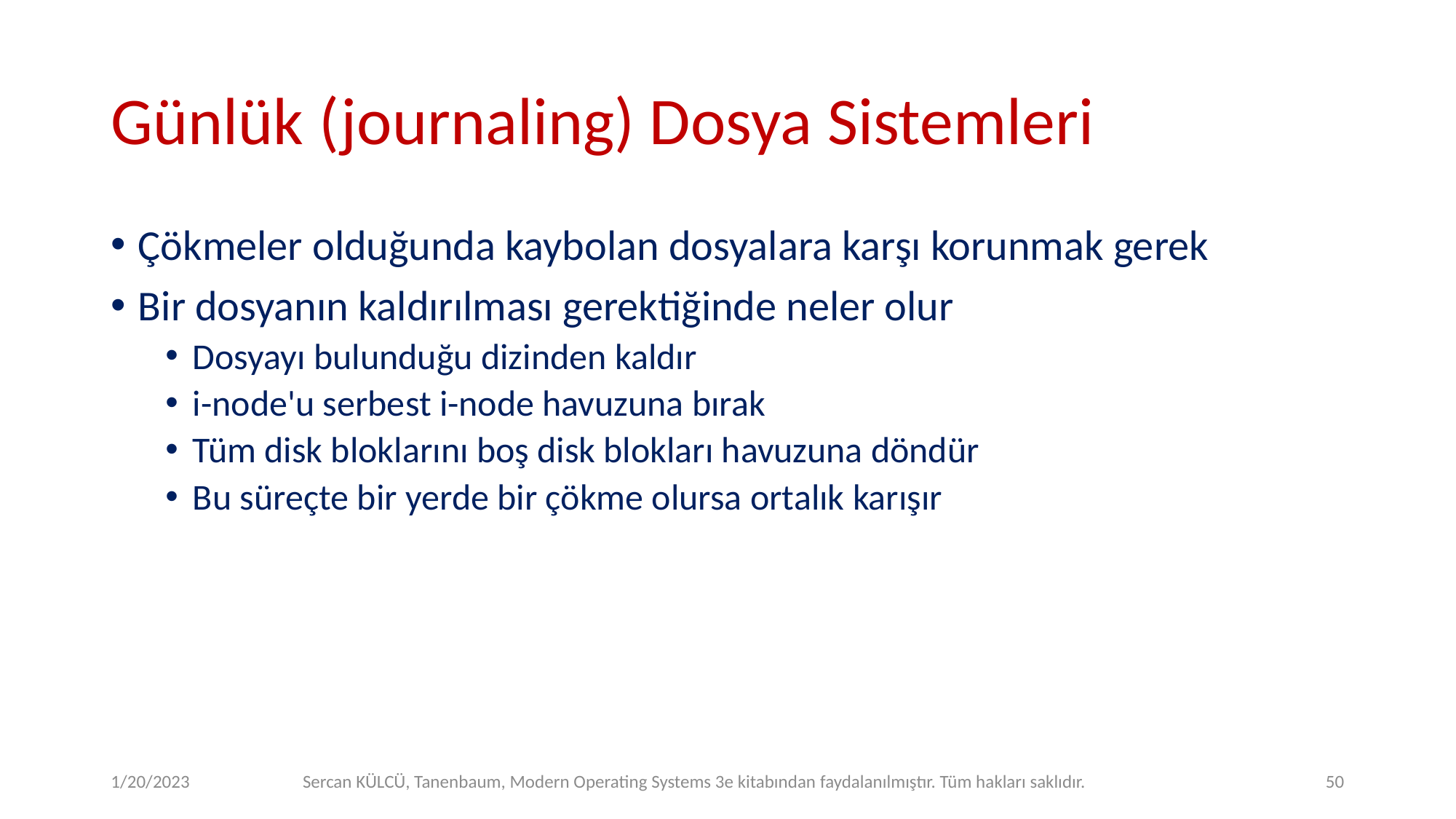

# Günlük (journaling) Dosya Sistemleri
Çökmeler olduğunda kaybolan dosyalara karşı korunmak gerek
Bir dosyanın kaldırılması gerektiğinde neler olur
Dosyayı bulunduğu dizinden kaldır
i-node'u serbest i-node havuzuna bırak
Tüm disk bloklarını boş disk blokları havuzuna döndür
Bu süreçte bir yerde bir çökme olursa ortalık karışır
1/20/2023
Sercan KÜLCÜ, Tanenbaum, Modern Operating Systems 3e kitabından faydalanılmıştır. Tüm hakları saklıdır.
50